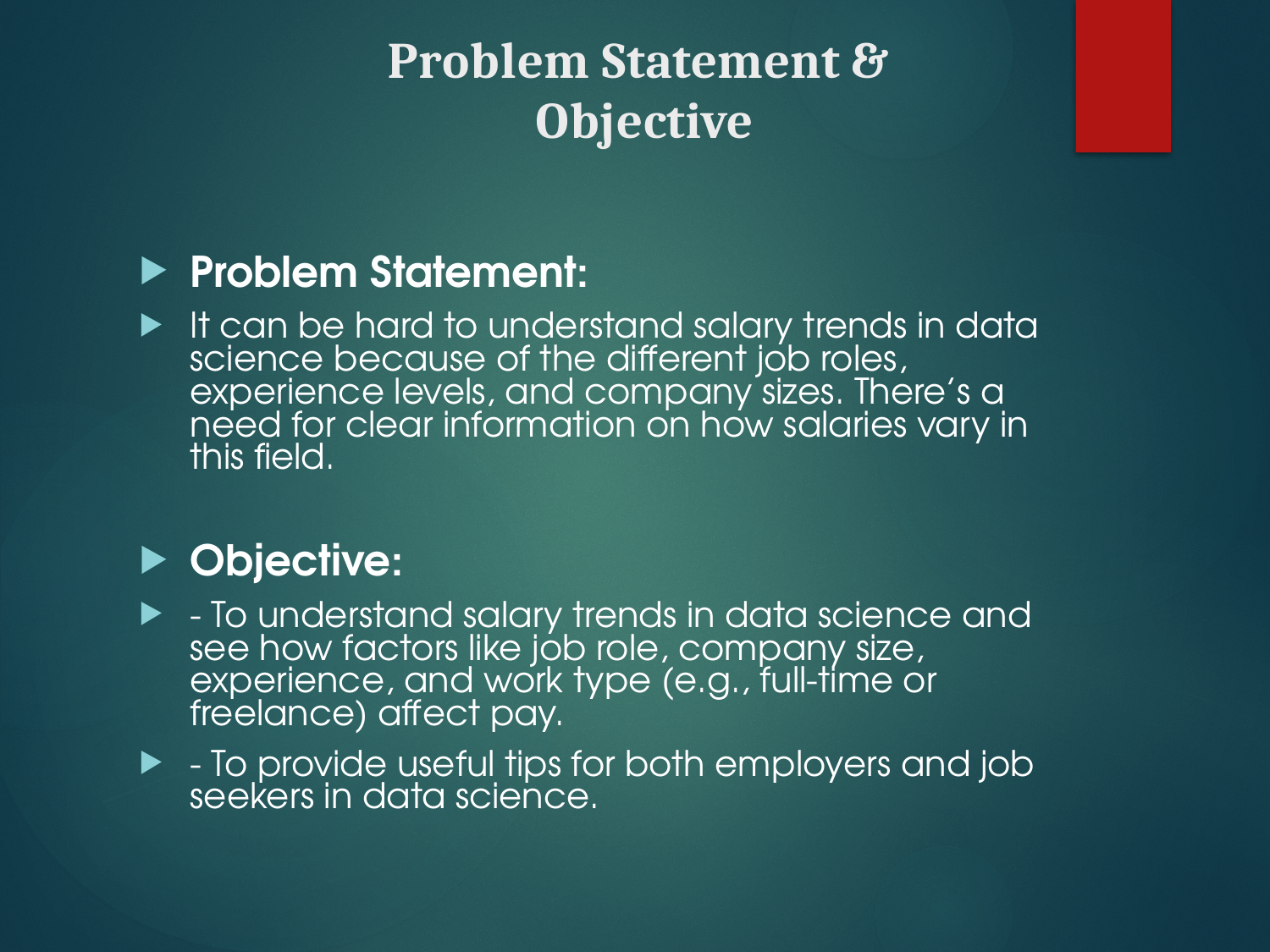

# Problem Statement & Objective
Problem Statement:
It can be hard to understand salary trends in data science because of the different job roles, experience levels, and company sizes. There’s a need for clear information on how salaries vary in this field.

Objective:
- To understand salary trends in data science and see how factors like job role, company size, experience, and work type (e.g., full-time or freelance) affect pay.
- To provide useful tips for both employers and job seekers in data science.